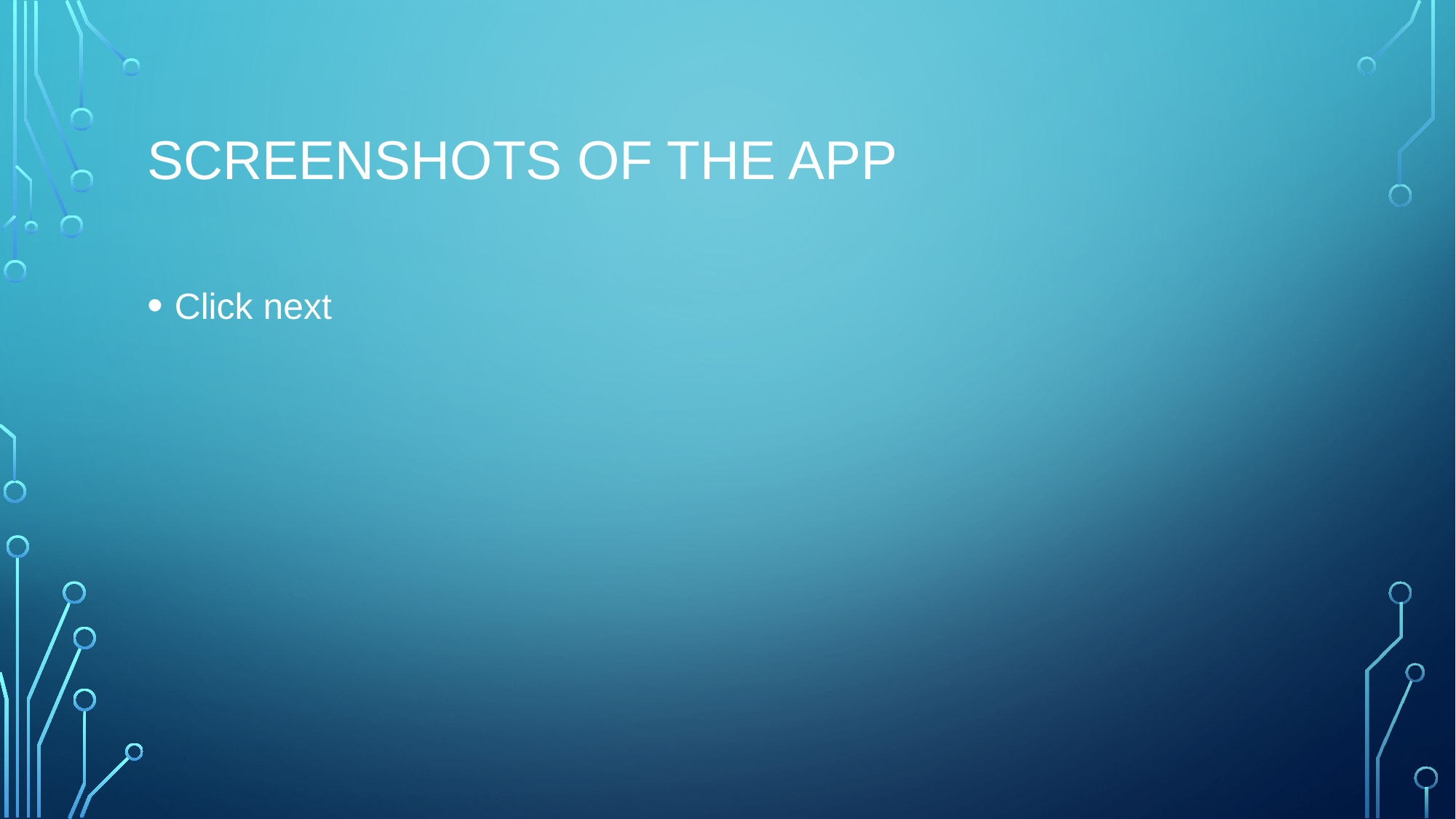

# Screenshots of the App
Click next